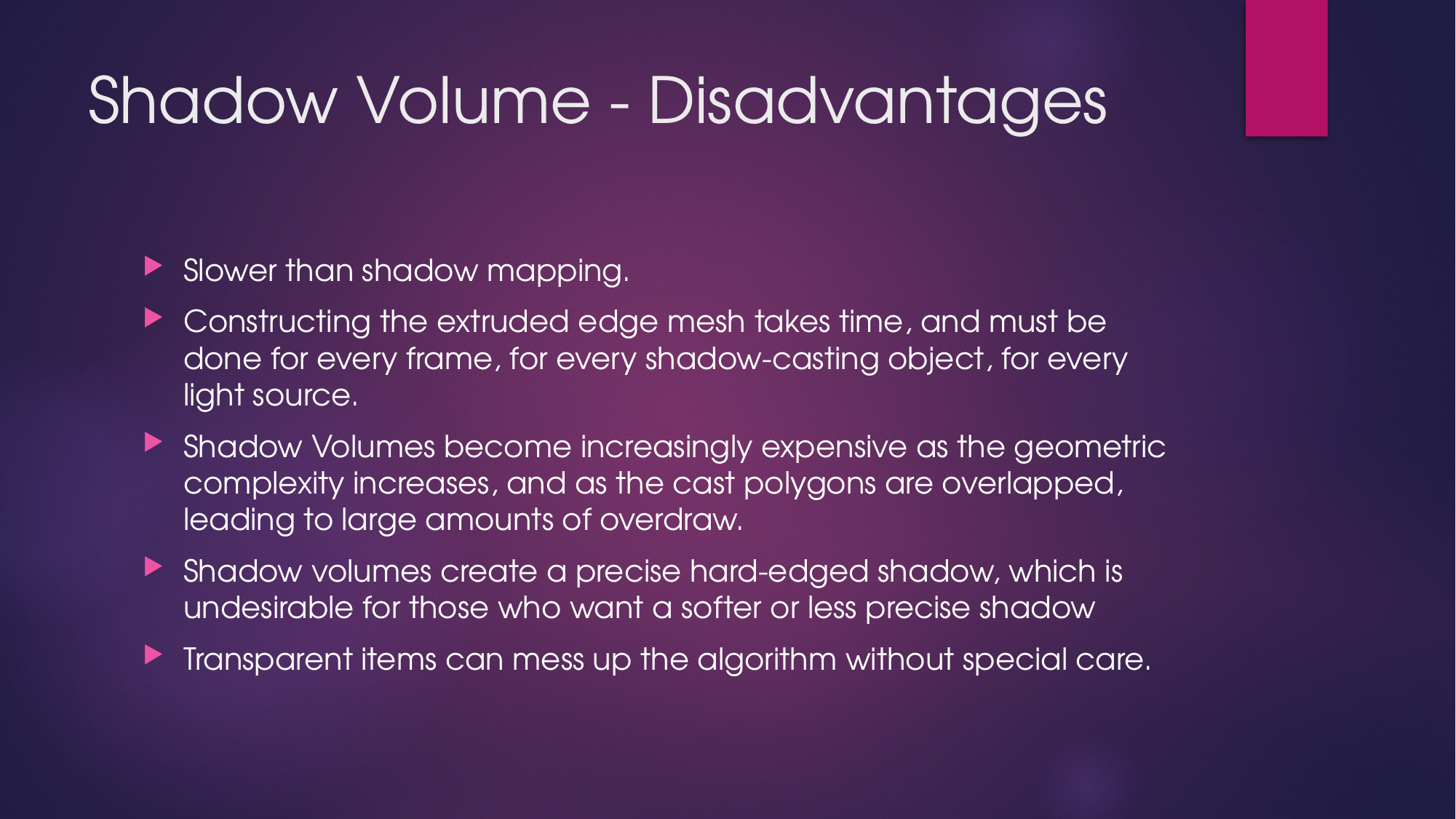

# Shadow Volume - Disadvantages
Slower than shadow mapping.
Constructing the extruded edge mesh takes time, and must be done for every frame, for every shadow-casting object, for every light source.
Shadow Volumes become increasingly expensive as the geometric complexity increases, and as the cast polygons are overlapped, leading to large amounts of overdraw.
Shadow volumes create a precise hard-edged shadow, which is undesirable for those who want a softer or less precise shadow
Transparent items can mess up the algorithm without special care.